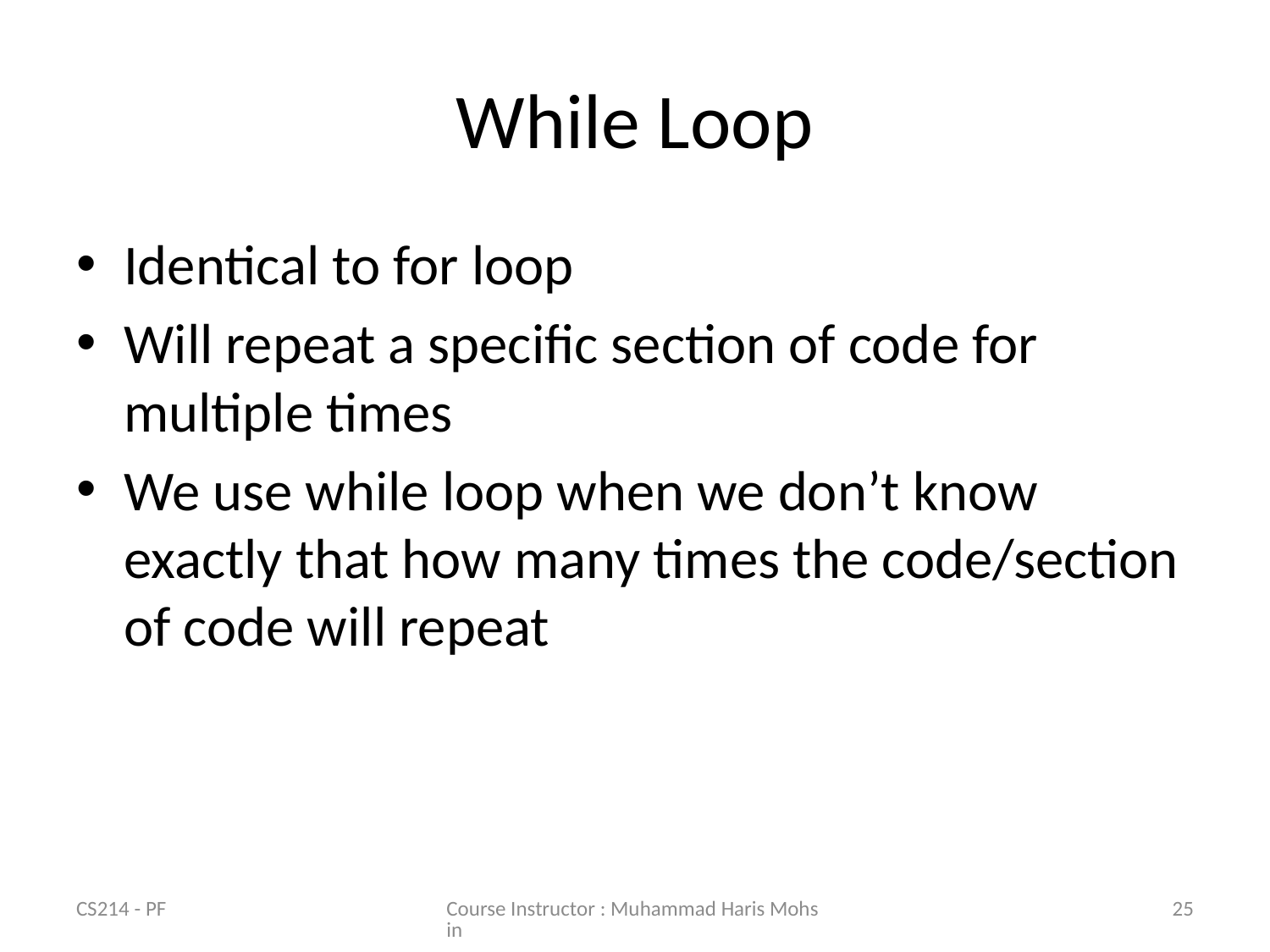

# While Loop
Identical to for loop
Will repeat a specific section of code for multiple times
We use while loop when we don’t know exactly that how many times the code/section of code will repeat
CS214 - PF
Course Instructor : Muhammad Haris Mohsin
25